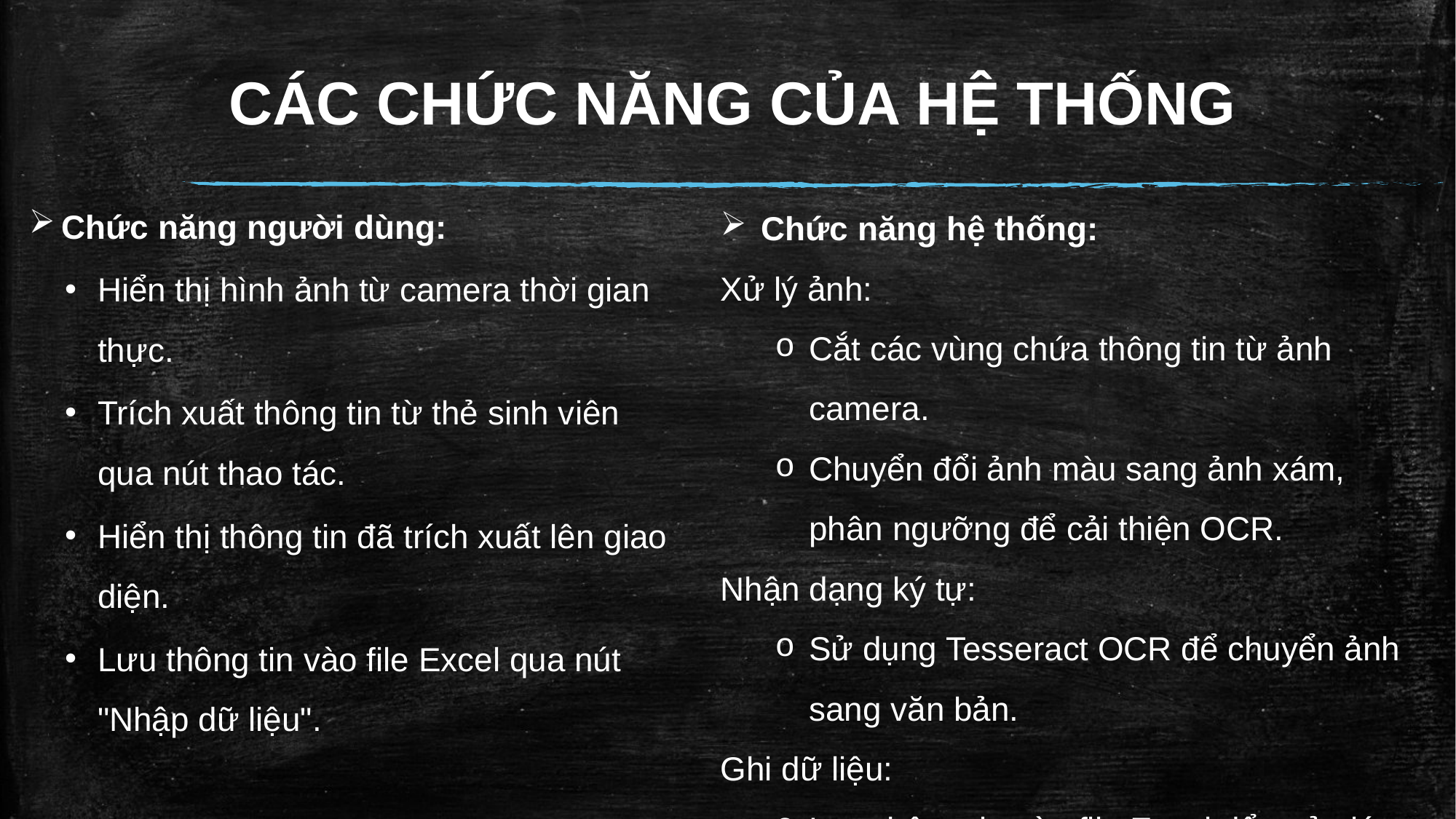

# CÁC CHỨC NĂNG CỦA HỆ THỐNG
Chức năng hệ thống:
Xử lý ảnh:
Cắt các vùng chứa thông tin từ ảnh camera.
Chuyển đổi ảnh màu sang ảnh xám, phân ngưỡng để cải thiện OCR.
Nhận dạng ký tự:
Sử dụng Tesseract OCR để chuyển ảnh sang văn bản.
Ghi dữ liệu:
Lưu thông tin vào file Excel để quản lý.

Chức năng người dùng:
Hiển thị hình ảnh từ camera thời gian thực.
Trích xuất thông tin từ thẻ sinh viên qua nút thao tác.
Hiển thị thông tin đã trích xuất lên giao diện.
Lưu thông tin vào file Excel qua nút "Nhập dữ liệu".